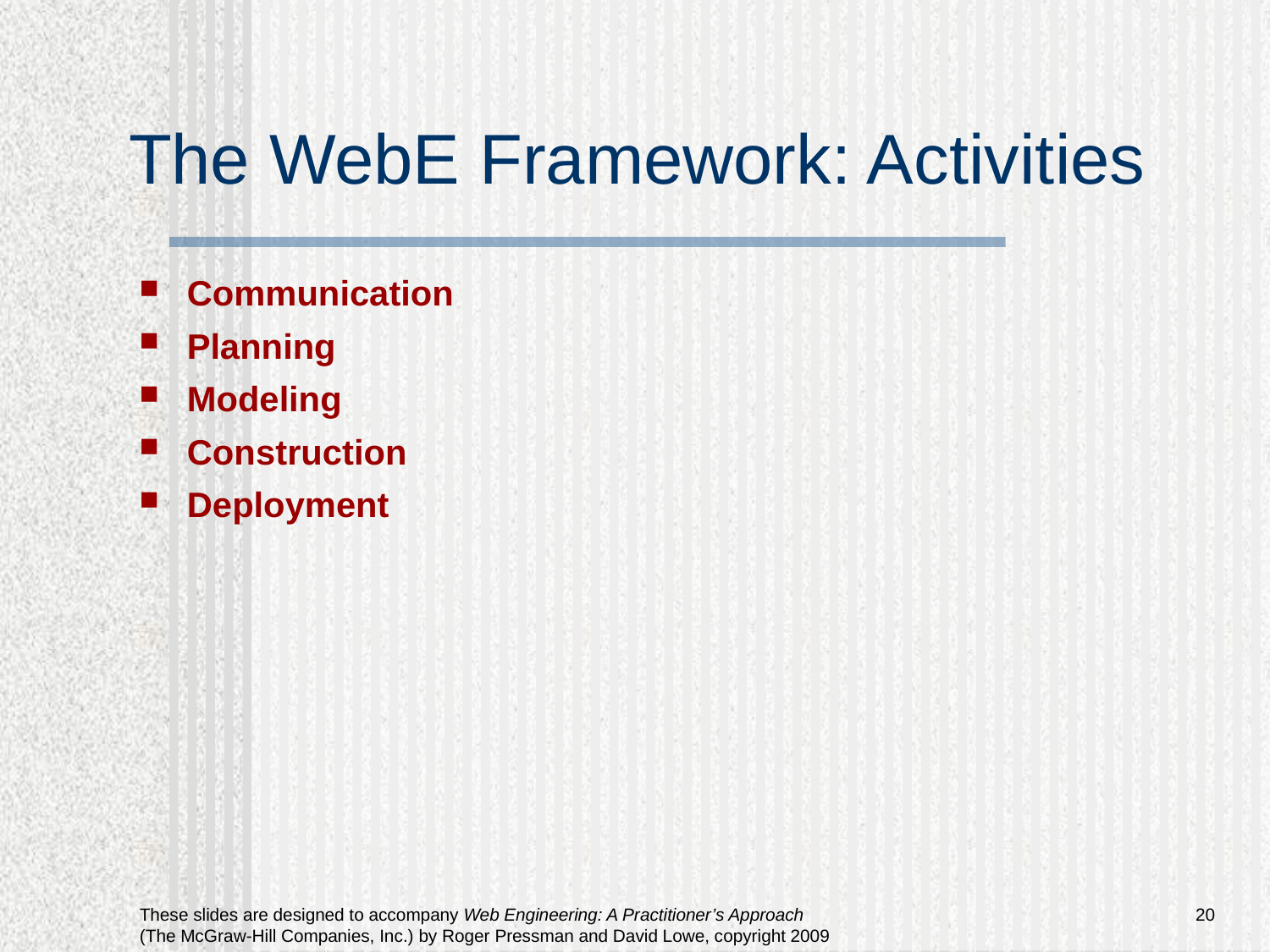

The WebE Framework: Activities
Communication
Planning
Modeling
Construction
Deployment
20
These slides are designed to accompany Web Engineering: A Practitioner’s Approach (The McGraw-Hill Companies, Inc.) by Roger Pressman and David Lowe, copyright 2009